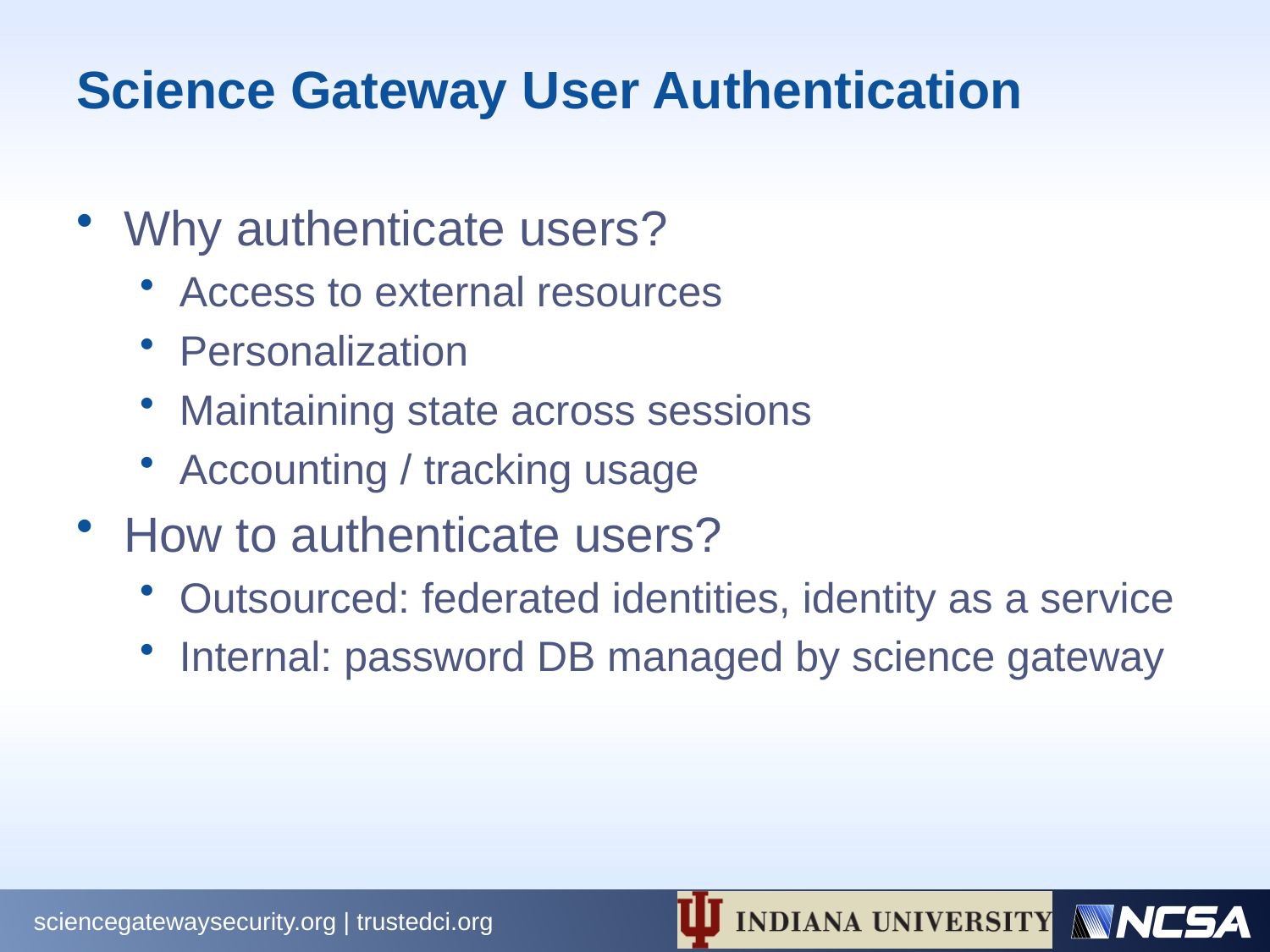

# Science Gateway User Authentication
Why authenticate users?
Access to external resources
Personalization
Maintaining state across sessions
Accounting / tracking usage
How to authenticate users?
Outsourced: federated identities, identity as a service
Internal: password DB managed by science gateway
sciencegatewaysecurity.org | trustedci.org